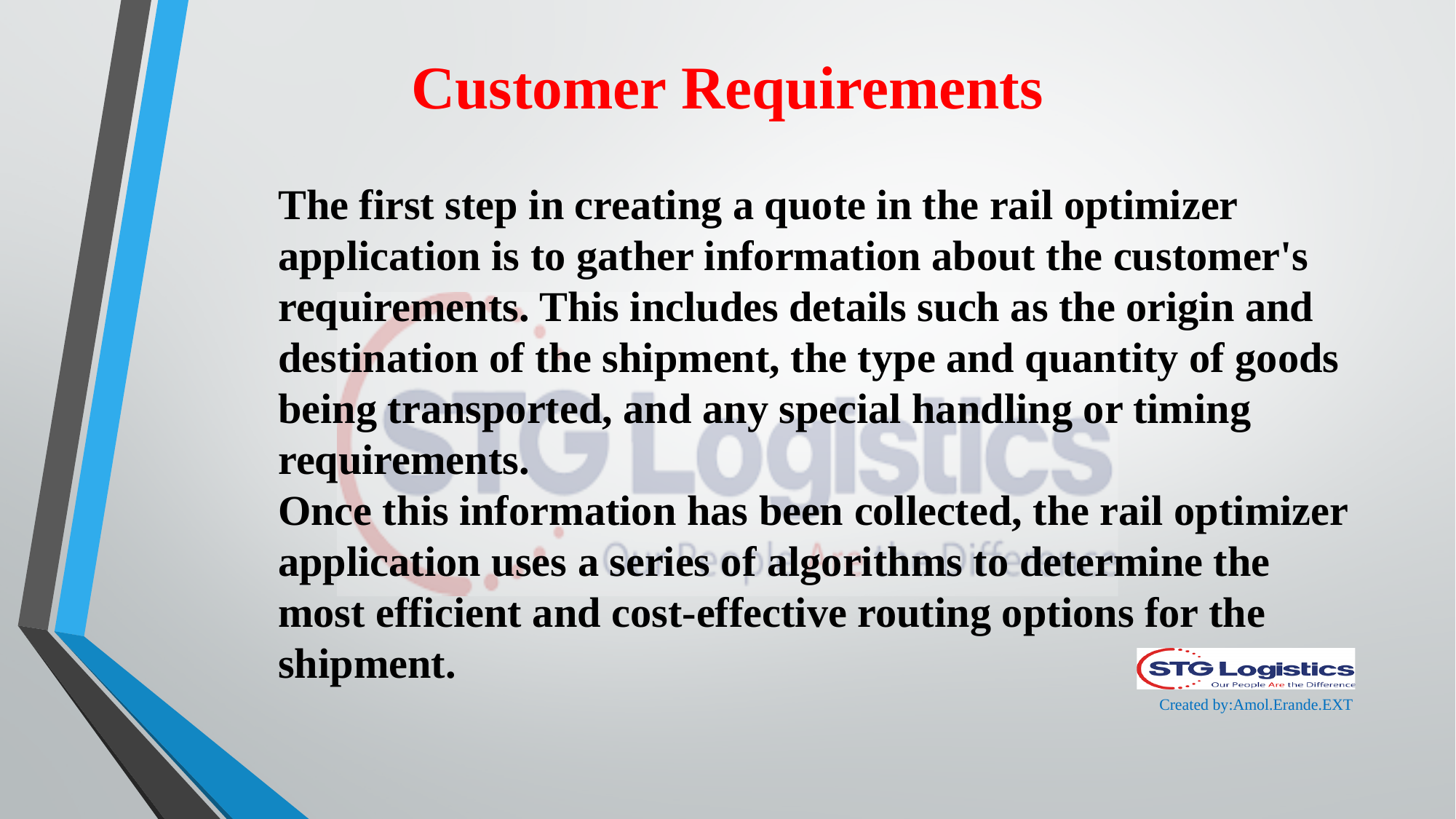

# Customer Requirements

The first step in creating a quote in the rail optimizer application is to gather information about the customer's requirements. This includes details such as the origin and destination of the shipment, the type and quantity of goods being transported, and any special handling or timing requirements.
Once this information has been collected, the rail optimizer application uses a series of algorithms to determine the most efficient and cost-effective routing options for the shipment.